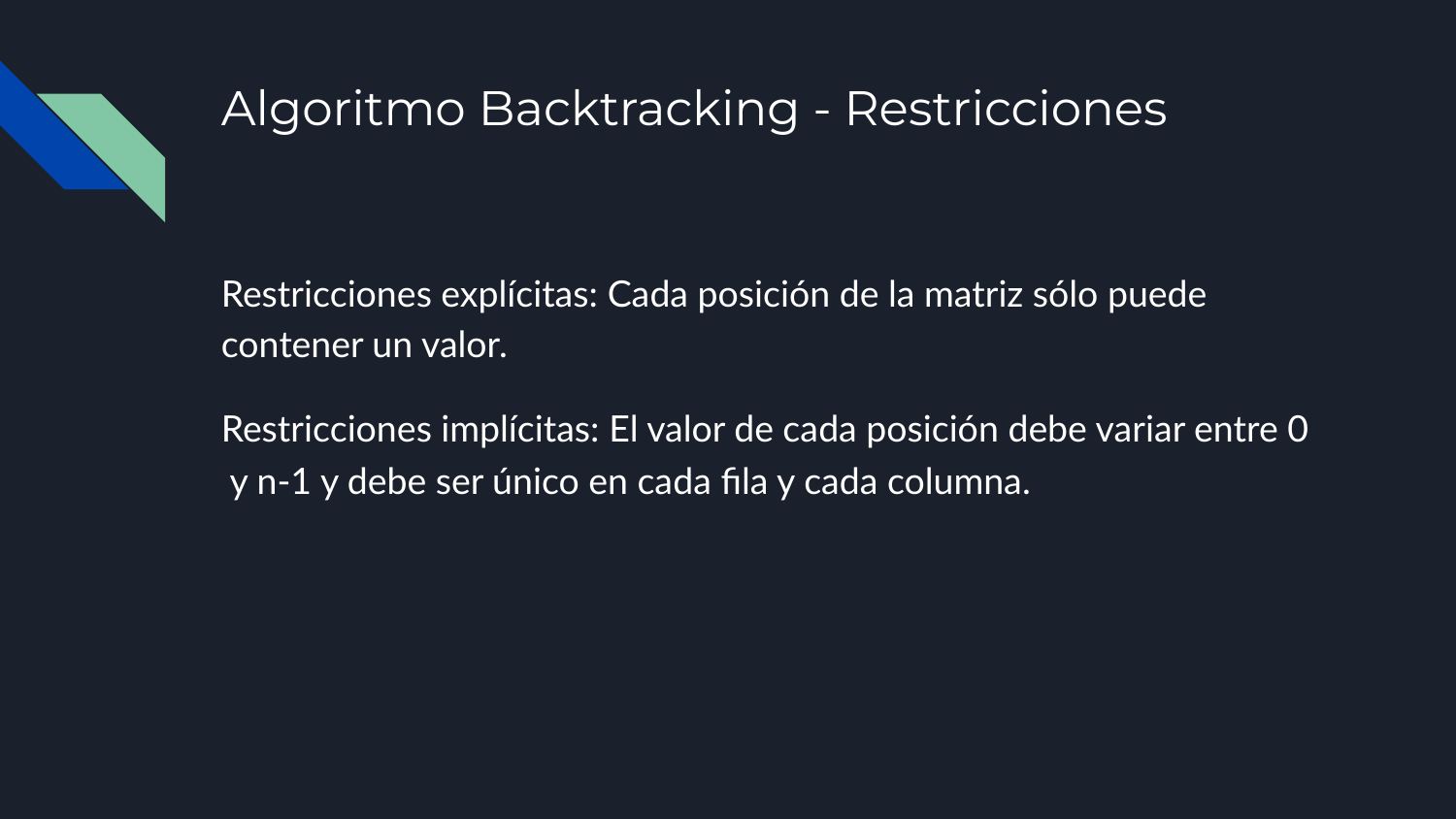

# Algoritmo Backtracking - Restricciones
Restricciones explícitas: Cada posición de la matriz sólo puede contener un valor.
Restricciones implícitas: El valor de cada posición debe variar entre 0  y n-1 y debe ser único en cada fila y cada columna.